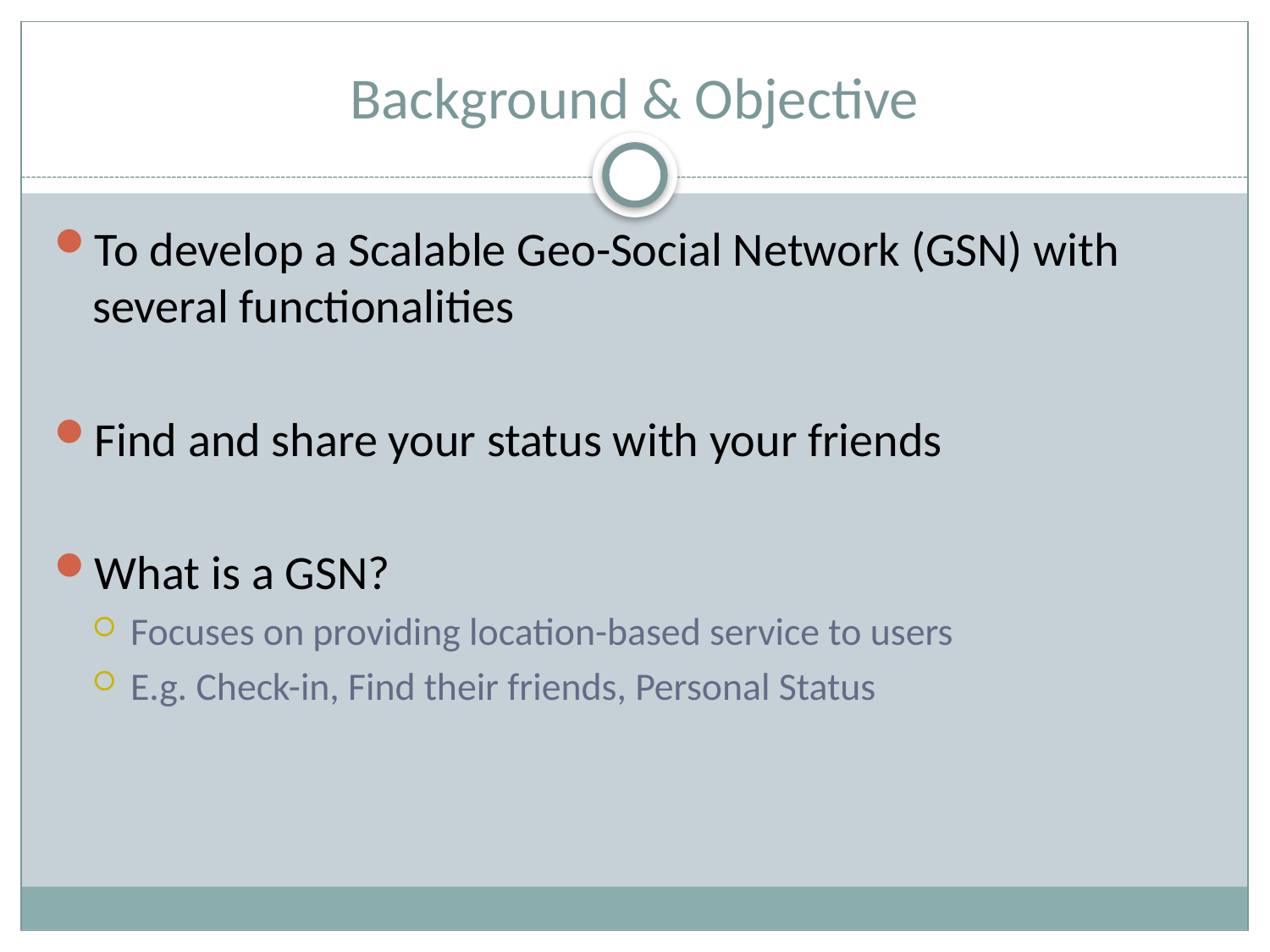

# Background & Objective
To develop a Scalable Geo-Social Network (GSN) with several functionalities

Find and share your status with your friends

What is a GSN?
Focuses on providing location-based service to users
E.g. Check-in, Find their friends, Personal Status